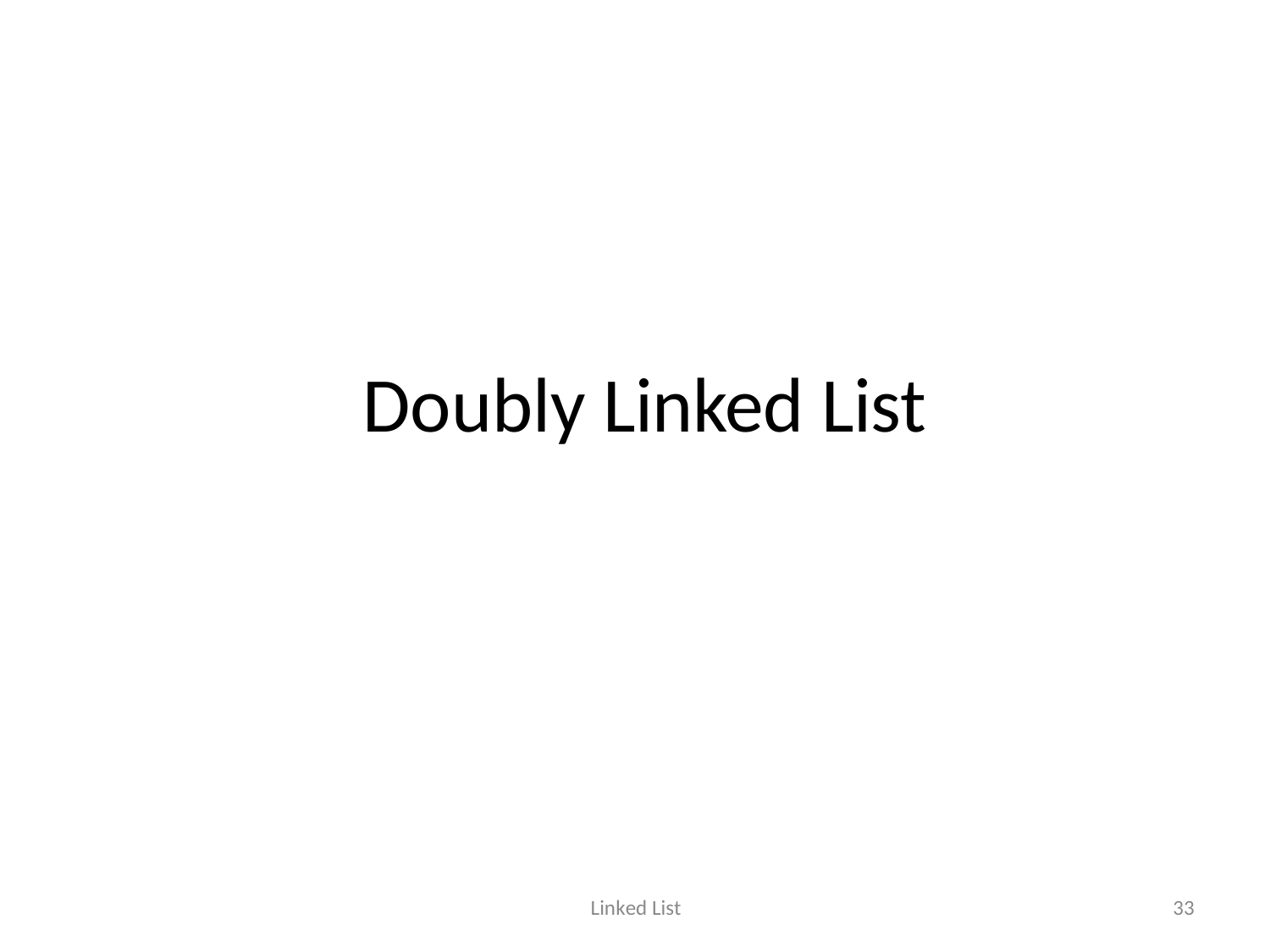

# Doubly Linked List
Linked List
33